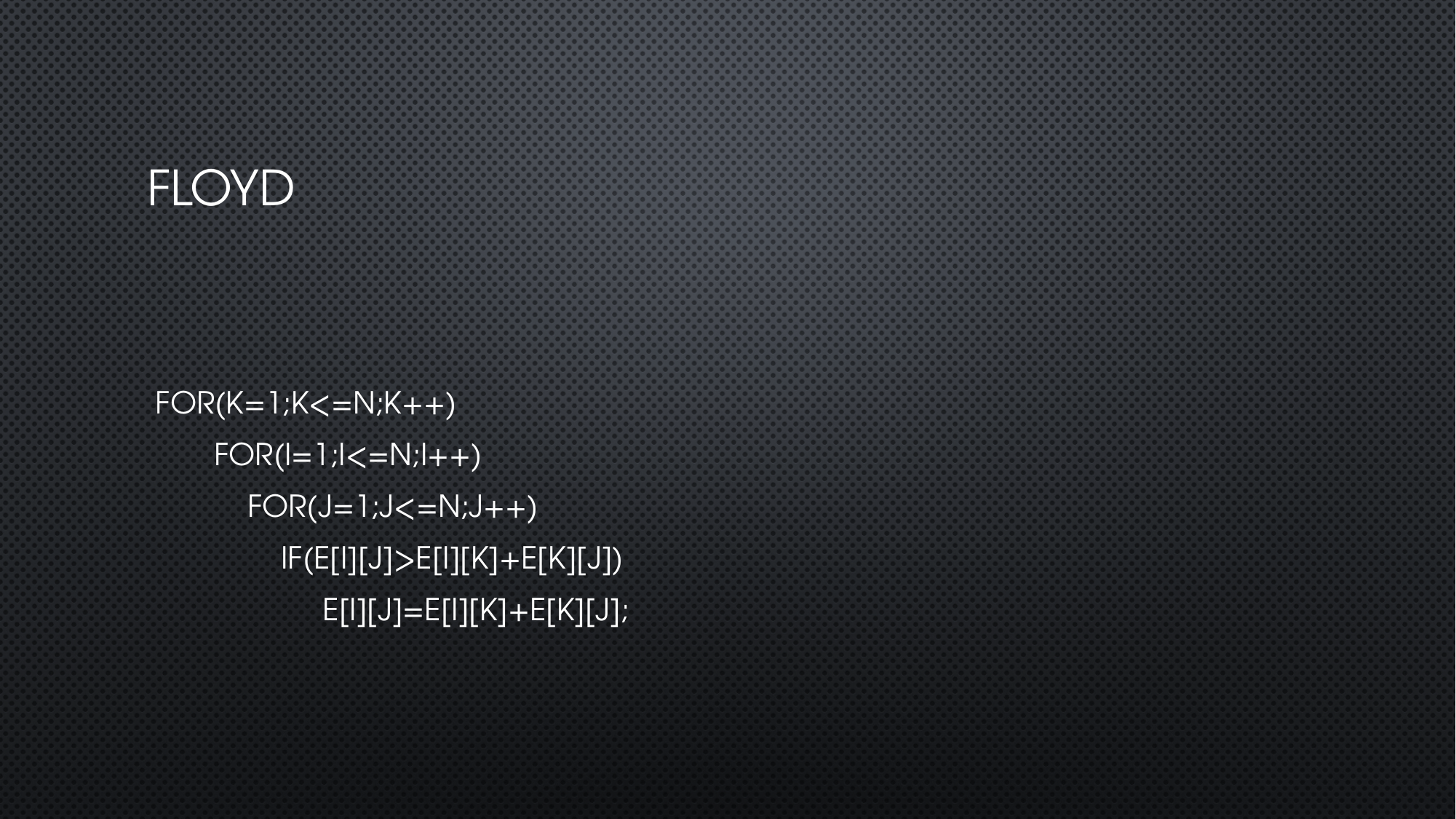

# floyd
 for(k=1;k<=n;k++)
        for(i=1;i<=n;i++)
            for(j=1;j<=n;j++)
                if(e[i][j]>e[i][k]+e[k][j])
                     e[i][j]=e[i][k]+e[k][j];